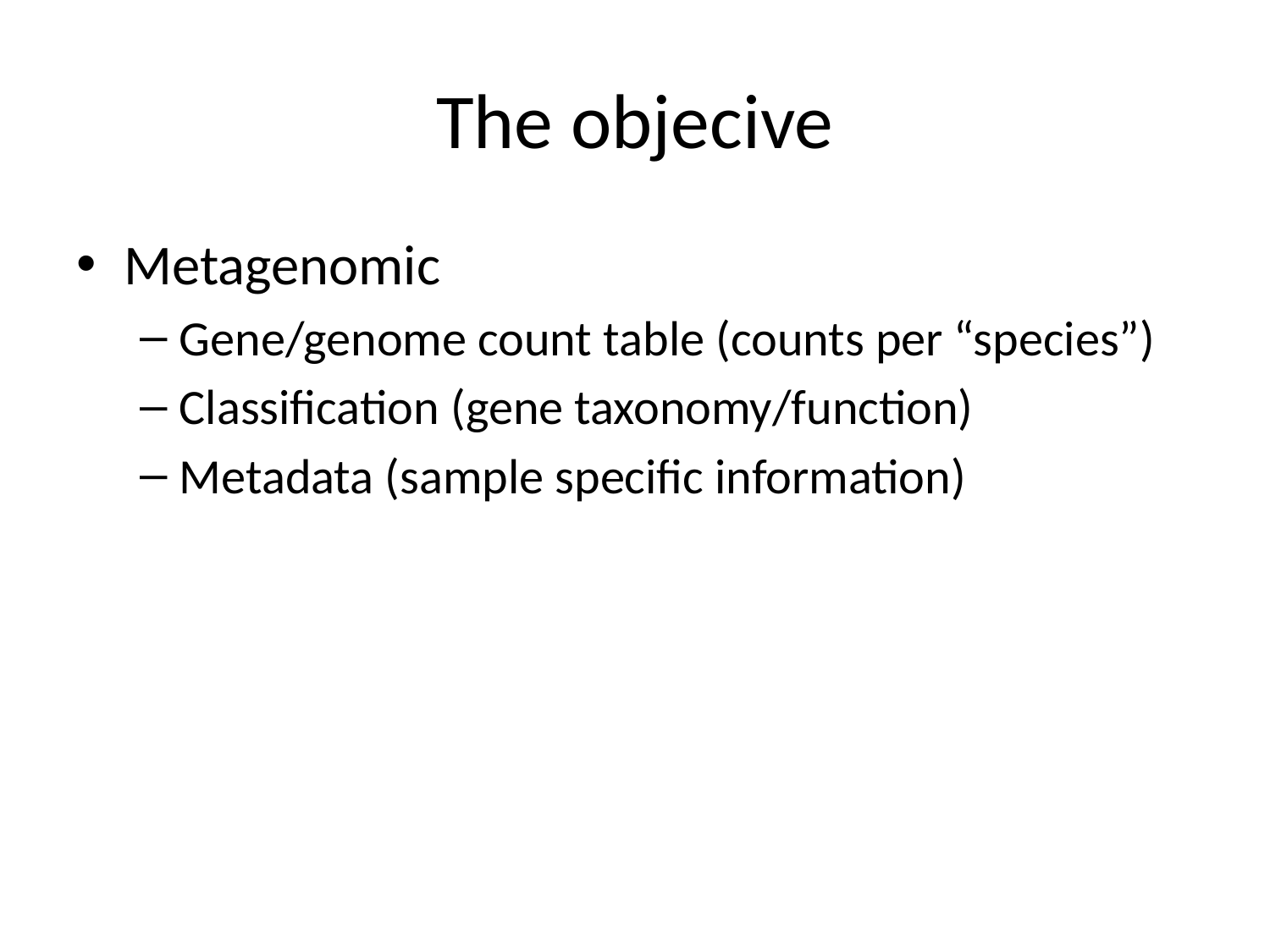

# The objecive
Metagenomic
Gene/genome count table (counts per “species”)
Classification (gene taxonomy/function)
Metadata (sample specific information)